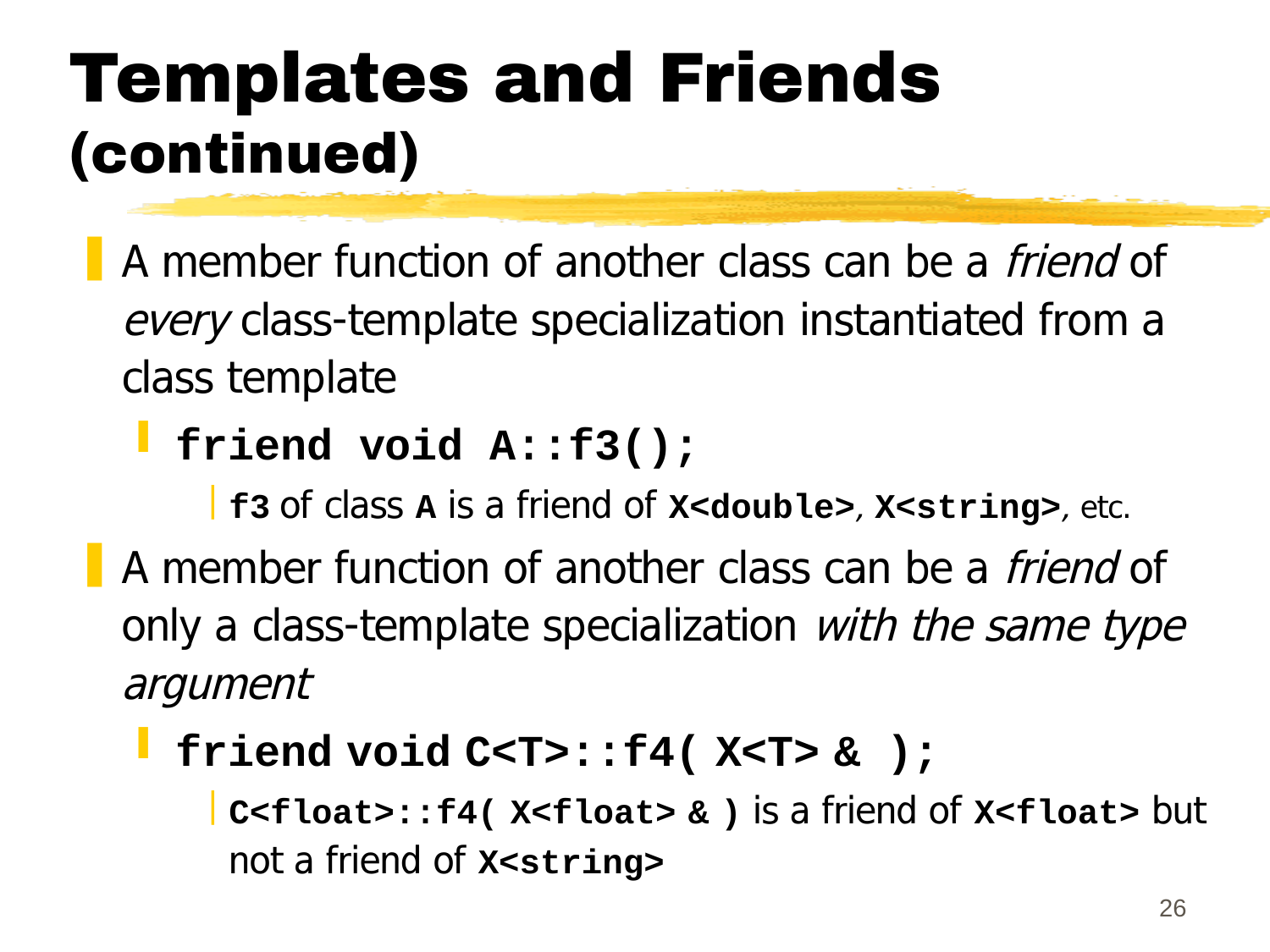

26
# Templates and Friends (continued)
A member function of another class can be a friend of every class-template specialization instantiated from a class template
friend void A::f3();
f3 of class A is a friend of X<double>, X<string>, etc.
A member function of another class can be a friend of only a class-template specialization with the same type argument
friend void C<T>::f4( X<T> & );
C<float>::f4( X<float> & ) is a friend of X<float> but not a friend of X<string>